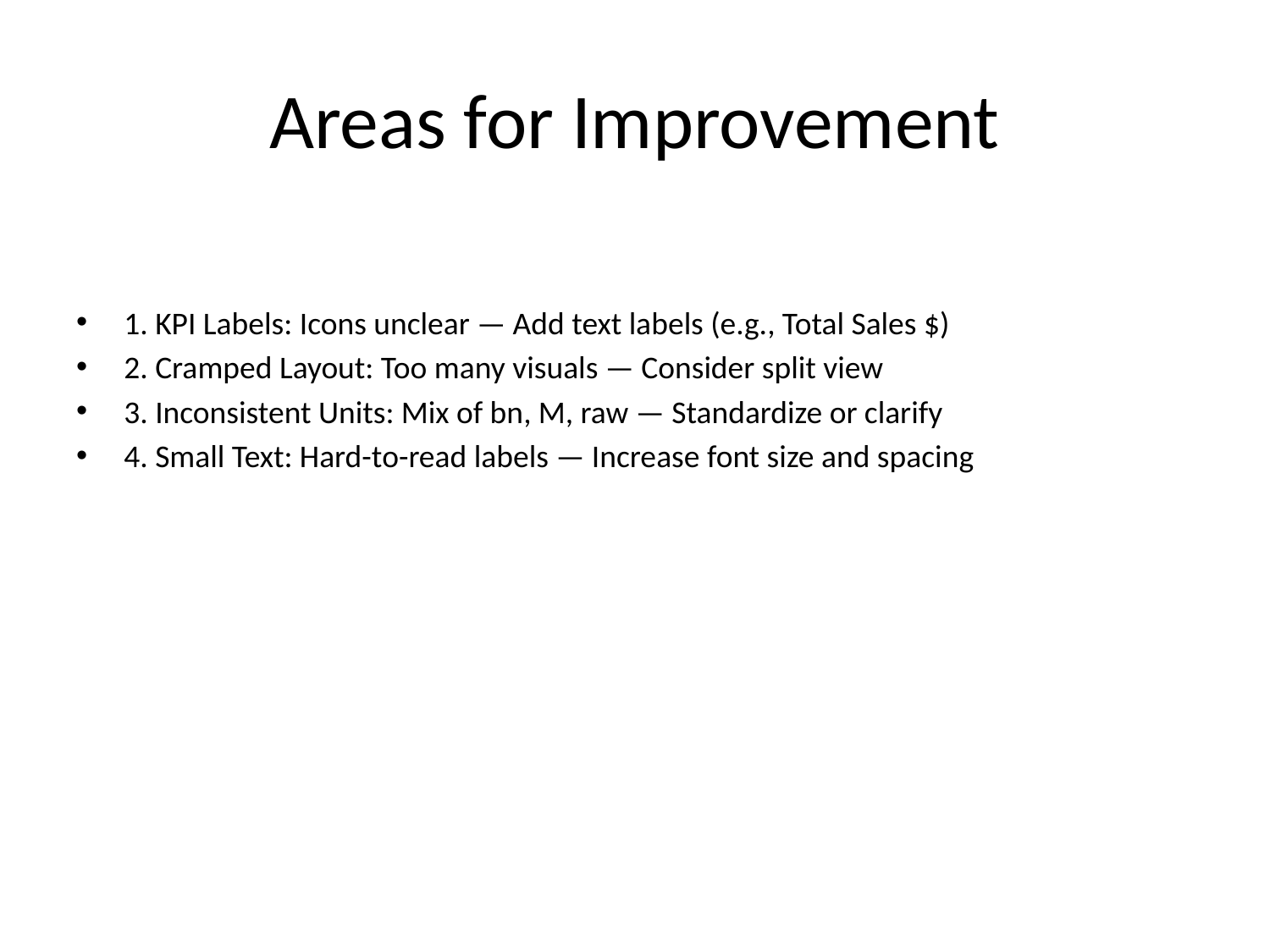

# Areas for Improvement

1. KPI Labels: Icons unclear — Add text labels (e.g., Total Sales $)
2. Cramped Layout: Too many visuals — Consider split view
3. Inconsistent Units: Mix of bn, M, raw — Standardize or clarify
4. Small Text: Hard-to-read labels — Increase font size and spacing